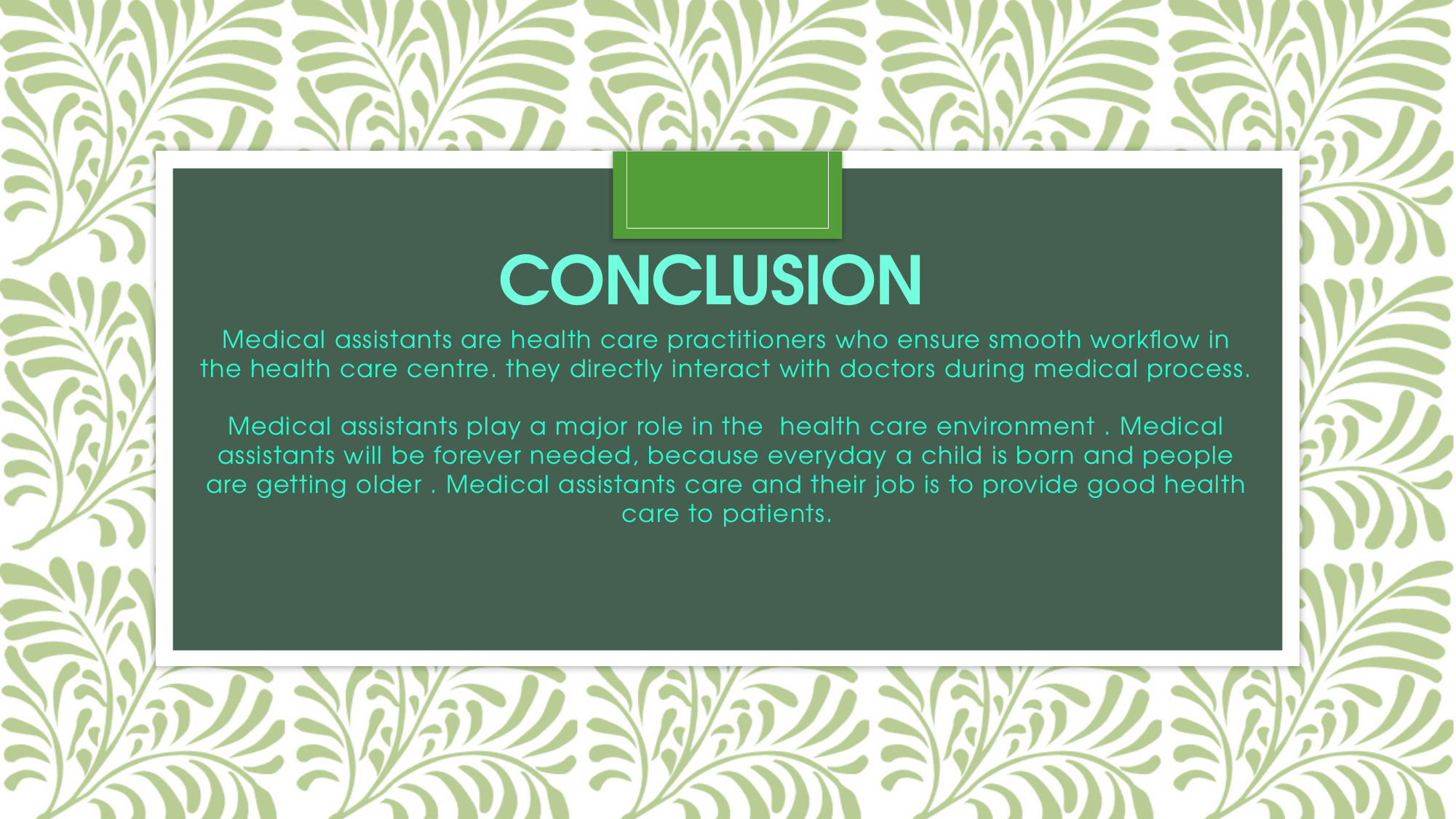

# CONCLUSION
Medical assistants are health care practitioners who ensure smooth workflow in the health care centre. they directly interact with doctors during medical process.
Medical assistants play a major role in the  health care environment . Medical assistants will be forever needed, because everyday a child is born and people are getting older . Medical assistants care and their job is to provide good health care to patients.